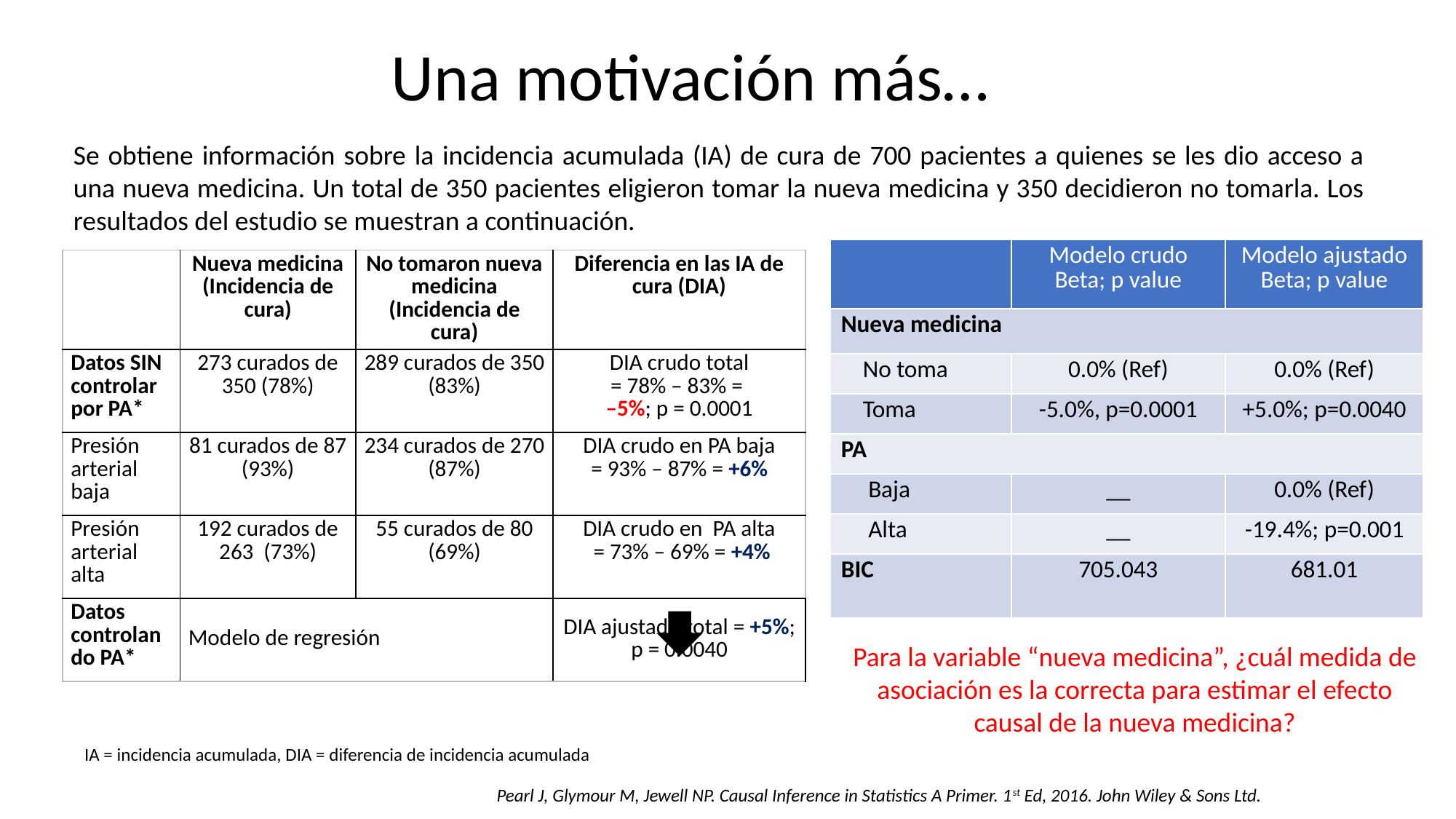

# Una motivación más…
Se obtiene información sobre la incidencia acumulada (IA) de cura de 700 pacientes a quienes se les dio acceso a una nueva medicina. Un total de 350 pacientes eligieron tomar la nueva medicina y 350 decidieron no tomarla. Los resultados del estudio se muestran a continuación.
|  | Modelo crudo Beta; p value | Modelo ajustado Beta; p value |
| --- | --- | --- |
| Nueva medicina |  |  |
| No toma | 0.0% (Ref) | 0.0% (Ref) |
| Toma | -5.0%, p=0.0001 | +5.0%; p=0.0040 |
| PA |  |  |
| Baja | \_\_ | 0.0% (Ref) |
| Alta | \_\_ | -19.4%; p=0.001 |
| BIC | 705.043 | 681.01 |
|  | Nueva medicina (Incidencia de cura) | No tomaron nueva medicina (Incidencia de cura) | Diferencia en las IA de cura (DIA) |
| --- | --- | --- | --- |
| Datos SIN controlar por PA\* | 273 curados de 350 (78%) | 289 curados de 350 (83%) | DIA crudo total = 78% – 83% = –5%; p = 0.0001 |
| Presión arterial baja | 81 curados de 87 (93%) | 234 curados de 270 (87%) | DIA crudo en PA baja = 93% – 87% = +6% |
| Presión arterial alta | 192 curados de 263 (73%) | 55 curados de 80 (69%) | DIA crudo en PA alta = 73% – 69% = +4% |
| Datos controlando PA\* | Modelo de regresión |  | DIA ajustado total = +5%; p = 0.0040 |

Para la variable “nueva medicina”, ¿cuál medida de asociación es la correcta para estimar el efecto causal de la nueva medicina?
IA = incidencia acumulada, DIA = diferencia de incidencia acumulada
Pearl J, Glymour M, Jewell NP. Causal Inference in Statistics A Primer. 1st Ed, 2016. John Wiley & Sons Ltd.